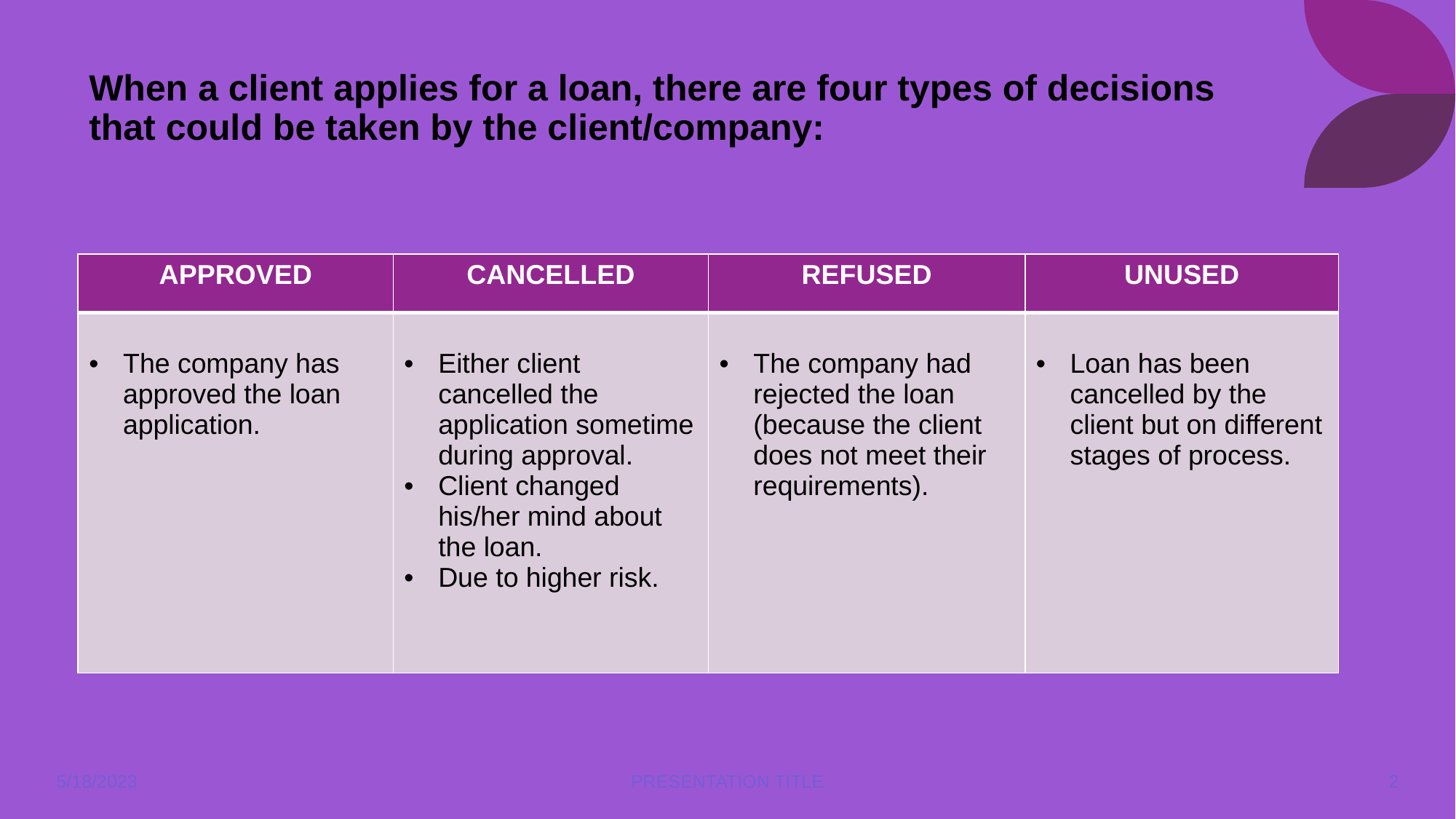

# When a client applies for a loan, there are four types of decisions that could be taken by the client/company:

| APPROVED | CANCELLED | REFUSED | UNUSED |
| --- | --- | --- | --- |
| The company has approved the loan application. | Either client cancelled the application sometime during approval. Client changed his/her mind about the loan. Due to higher risk. | The company had rejected the loan (because the client does not meet their requirements). | Loan has been cancelled by the client but on different stages of process. |

5/18/2023
PRESENTATION TITLE
2